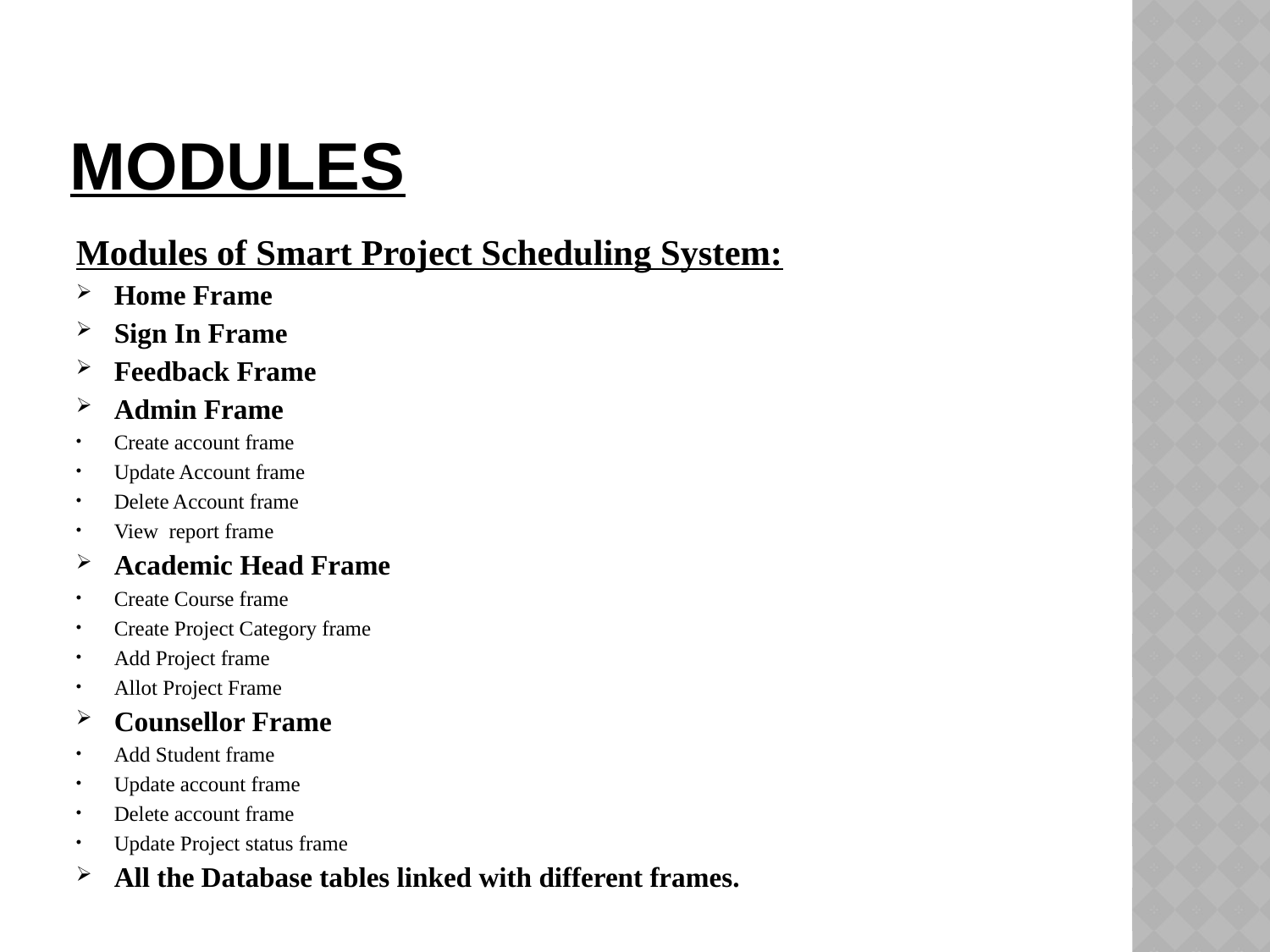

# Modules
Modules of Smart Project Scheduling System:
Home Frame
Sign In Frame
Feedback Frame
Admin Frame
Create account frame
Update Account frame
Delete Account frame
View  report frame
Academic Head Frame
Create Course frame
Create Project Category frame
Add Project frame
Allot Project Frame
Counsellor Frame
Add Student frame
Update account frame
Delete account frame
Update Project status frame
All the Database tables linked with different frames.